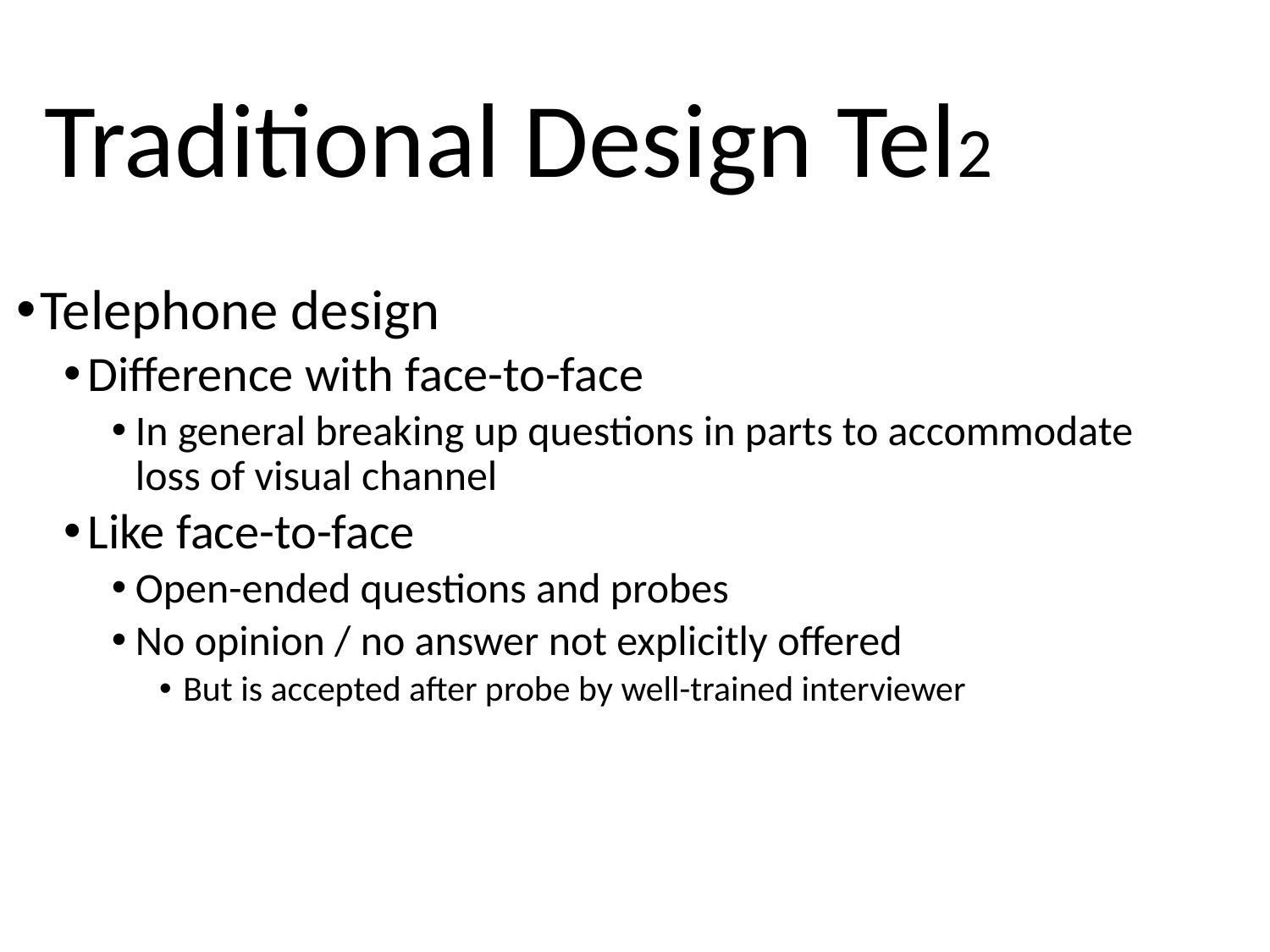

# Traditional Design Tel2
Telephone design
Difference with face-to-face
In general breaking up questions in parts to accommodate loss of visual channel
Like face-to-face
Open-ended questions and probes
No opinion / no answer not explicitly offered
But is accepted after probe by well-trained interviewer